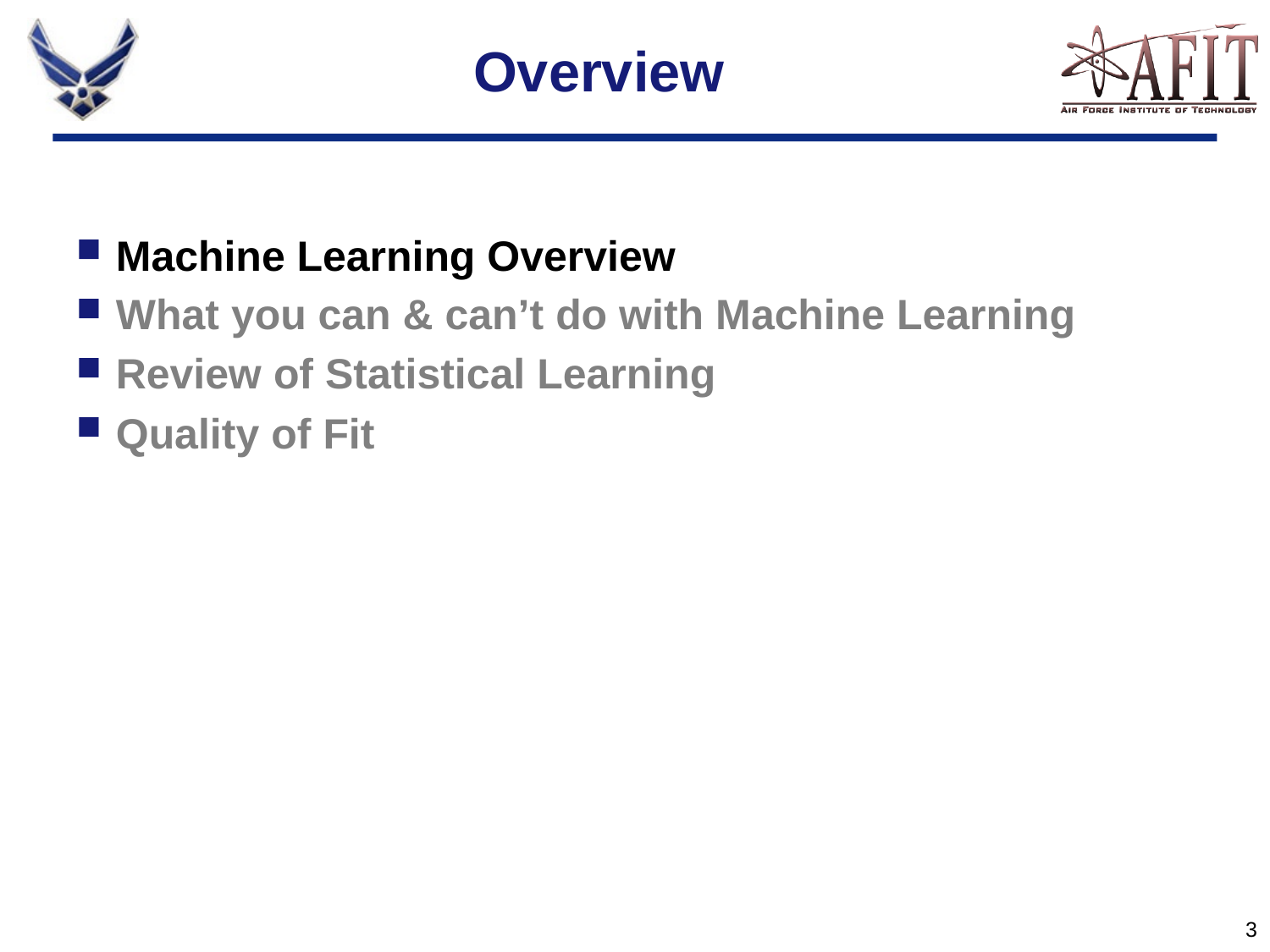

# Overview
Machine Learning Overview
What you can & can’t do with Machine Learning
Review of Statistical Learning
Quality of Fit